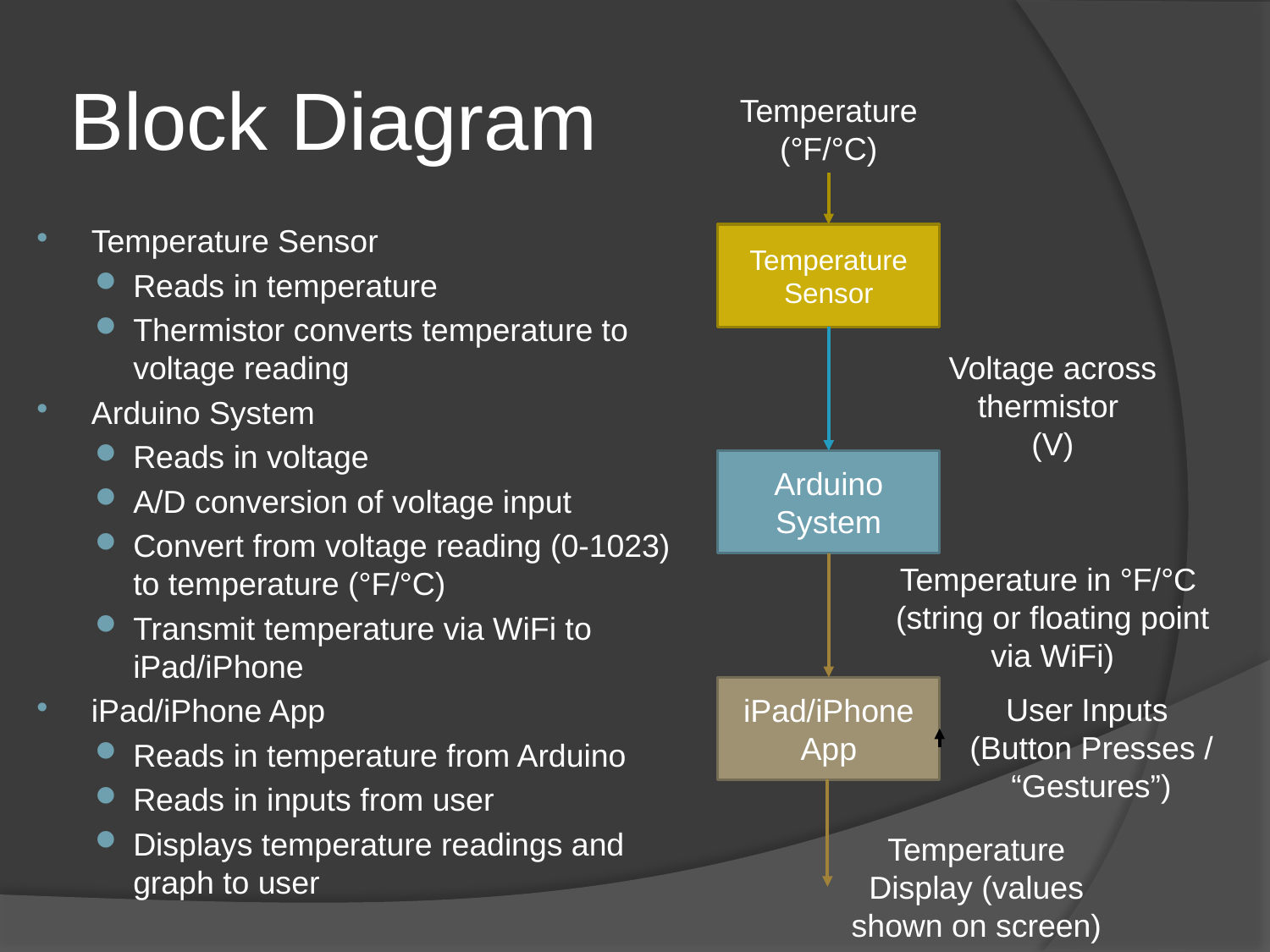

# Block Diagram
Temperature (°F/°C)
Temperature Sensor
Reads in temperature
Thermistor converts temperature to voltage reading
Arduino System
Reads in voltage
A/D conversion of voltage input
Convert from voltage reading (0-1023) to temperature (°F/°C)
Transmit temperature via WiFi to iPad/iPhone
iPad/iPhone App
Reads in temperature from Arduino
Reads in inputs from user
Displays temperature readings and graph to user
Temperature Sensor
Voltage across thermistor
(V)
Arduino System
Temperature in °F/°C
(string or floating point via WiFi)
iPad/iPhone App
User Inputs
(Button Presses / “Gestures”)
Temperature Display (values shown on screen)